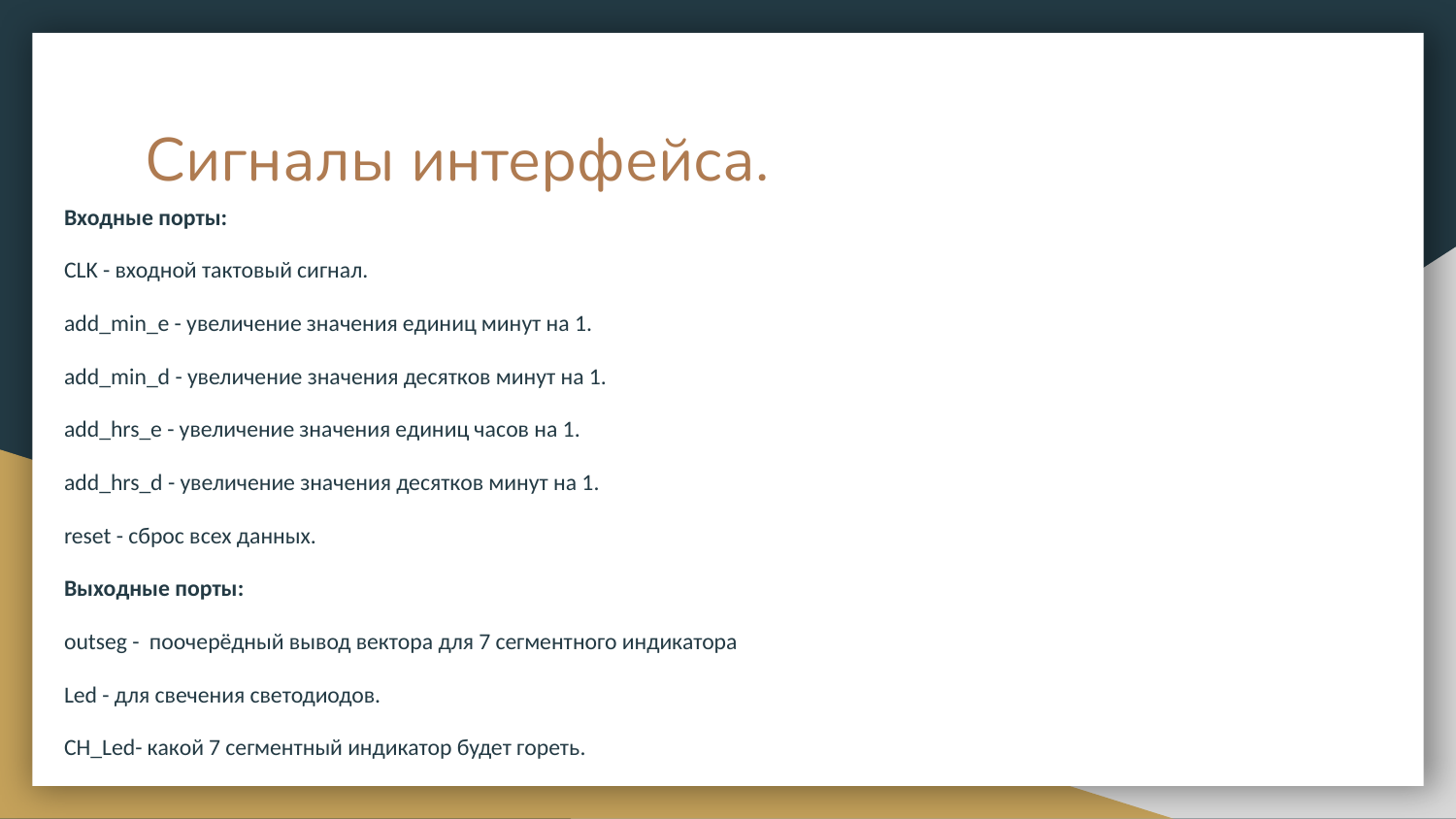

# Сигналы интерфейса.
Входные порты:
CLK - входной тактовый сигнал.
add_min_e - увеличение значения единиц минут на 1.
add_min_d - увеличение значения десятков минут на 1.
add_hrs_e - увеличение значения единиц часов на 1.
add_hrs_d - увеличение значения десятков минут на 1.
reset - сброс всех данных.
Выходные порты:
outseg -  поочерёдный вывод вектора для 7 сегментного индикатора
Led - для свечения светодиодов.
CH_Led- какой 7 сегментный индикатор будет гореть.